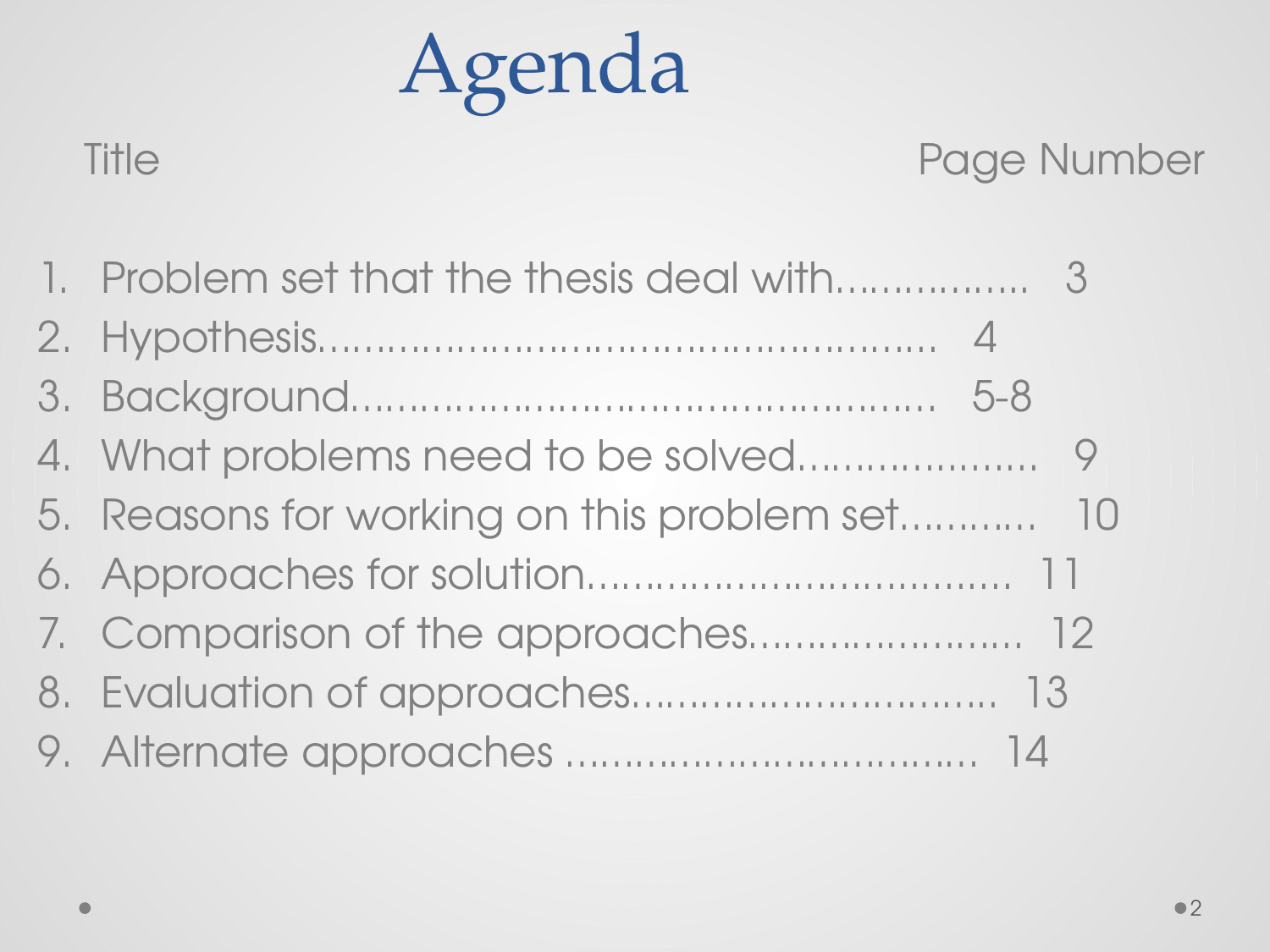

# Agenda
    Title                                                                 Page Number

Problem set that the thesis deal with……………..   3
Hypothesis……………………………………………...   4
Background……………………………………………   5-8
What problems need to be solved………….........   9
Reasons for working on this problem set…………   10
Approaches for solution………………………..........  11
Comparison of the approaches…………………...  12
Evaluation of approaches…………………………..  13
Alternate approaches ………………………………  14

2